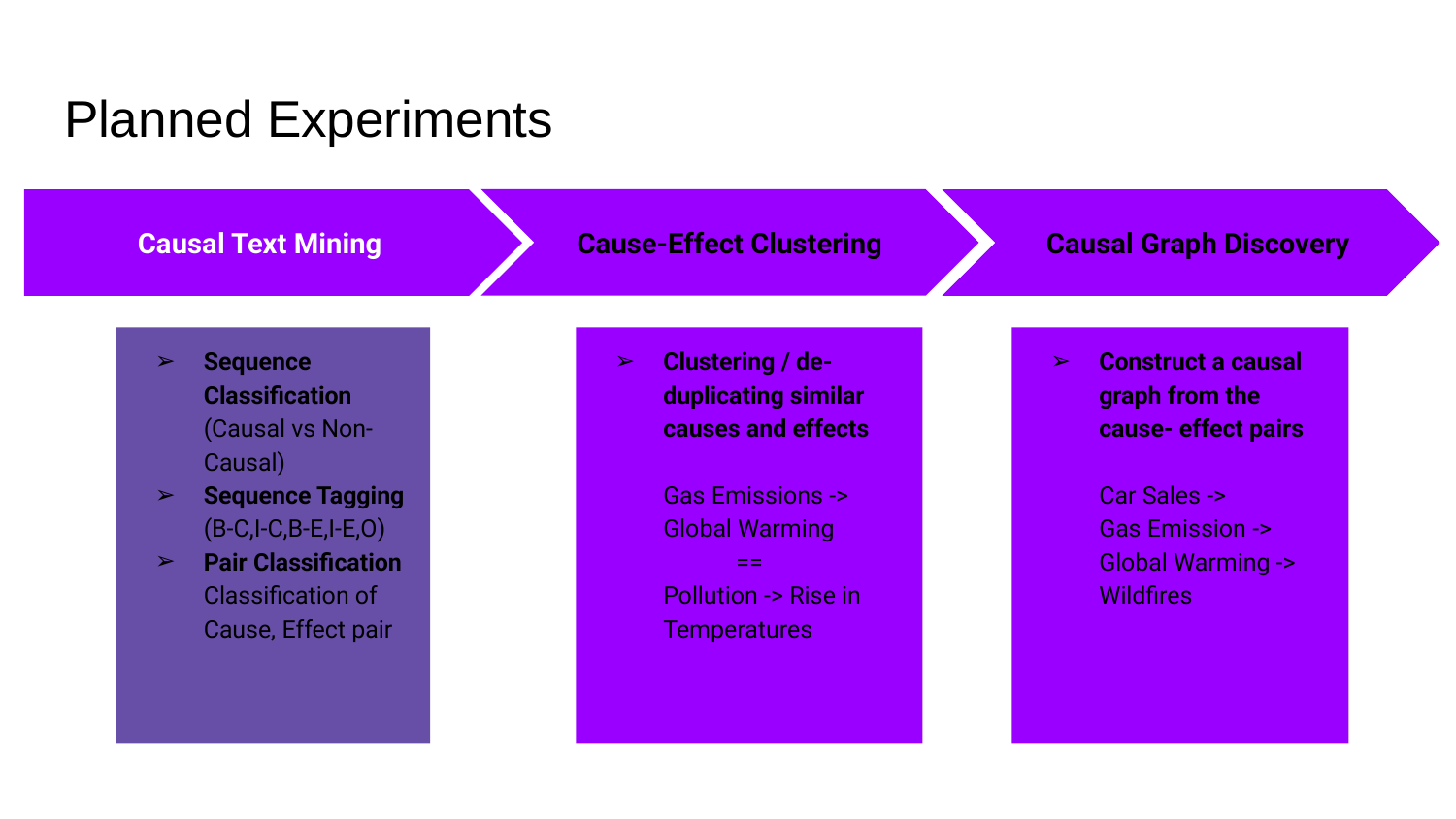

# Planned Experiments
Cause-Effect Clustering
Clustering / de-duplicating similar causes and effects

Gas Emissions -> Global Warming
==
Pollution -> Rise in Temperatures
  Causal Graph Discovery
Construct a causal graph from the cause- effect pairs

Car Sales ->
Gas Emission ->
Global Warming -> Wildfires

Causal Text Mining
Sequence Classification (Causal vs Non-Causal)
Sequence Tagging (B-C,I-C,B-E,I-E,O)
Pair Classification Classification of Cause, Effect pair